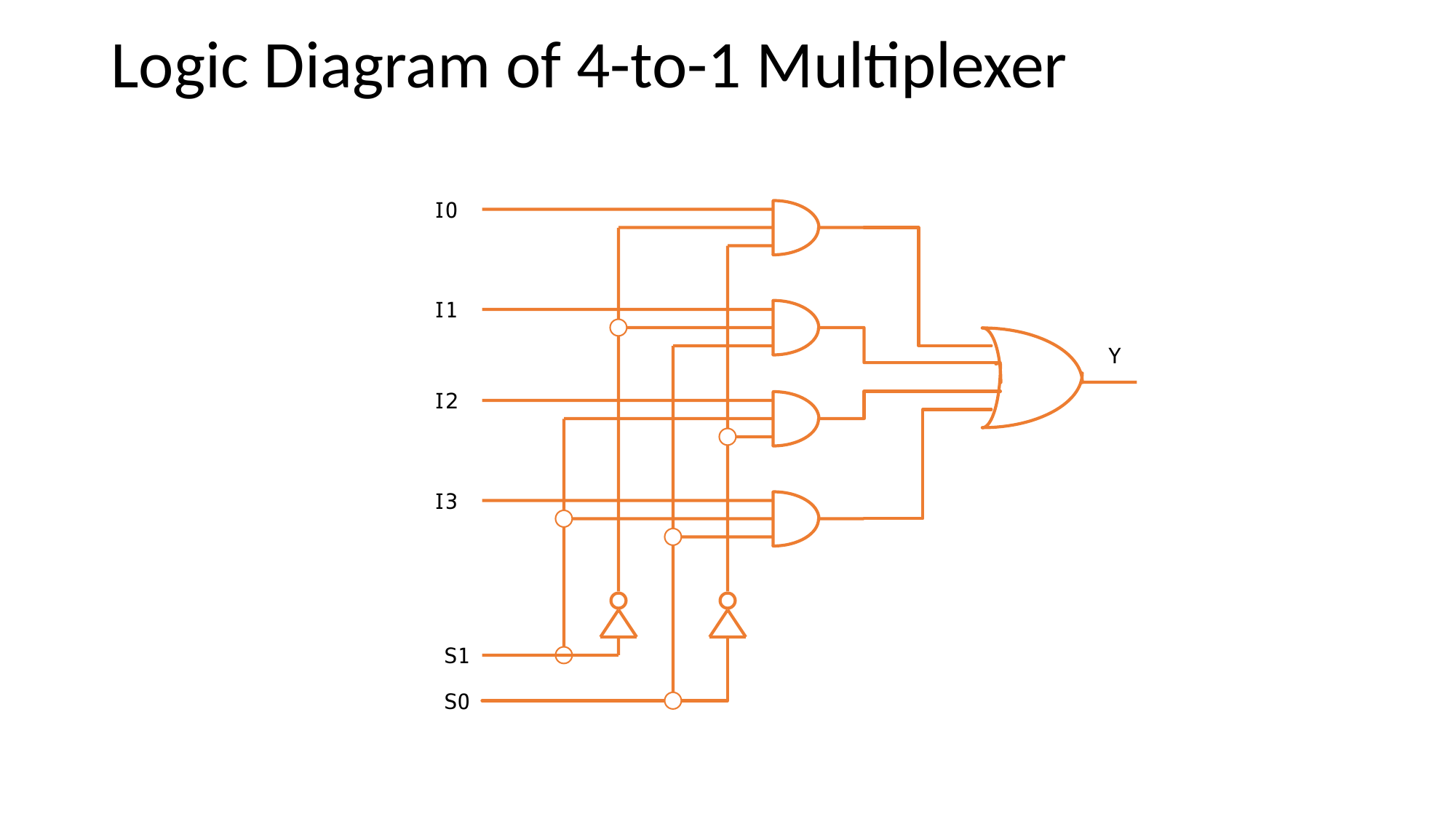

# Logic Diagram of 4-to-1 Multiplexer
 I0

 I1
 Y
 I2
 I3
 S1
 S0